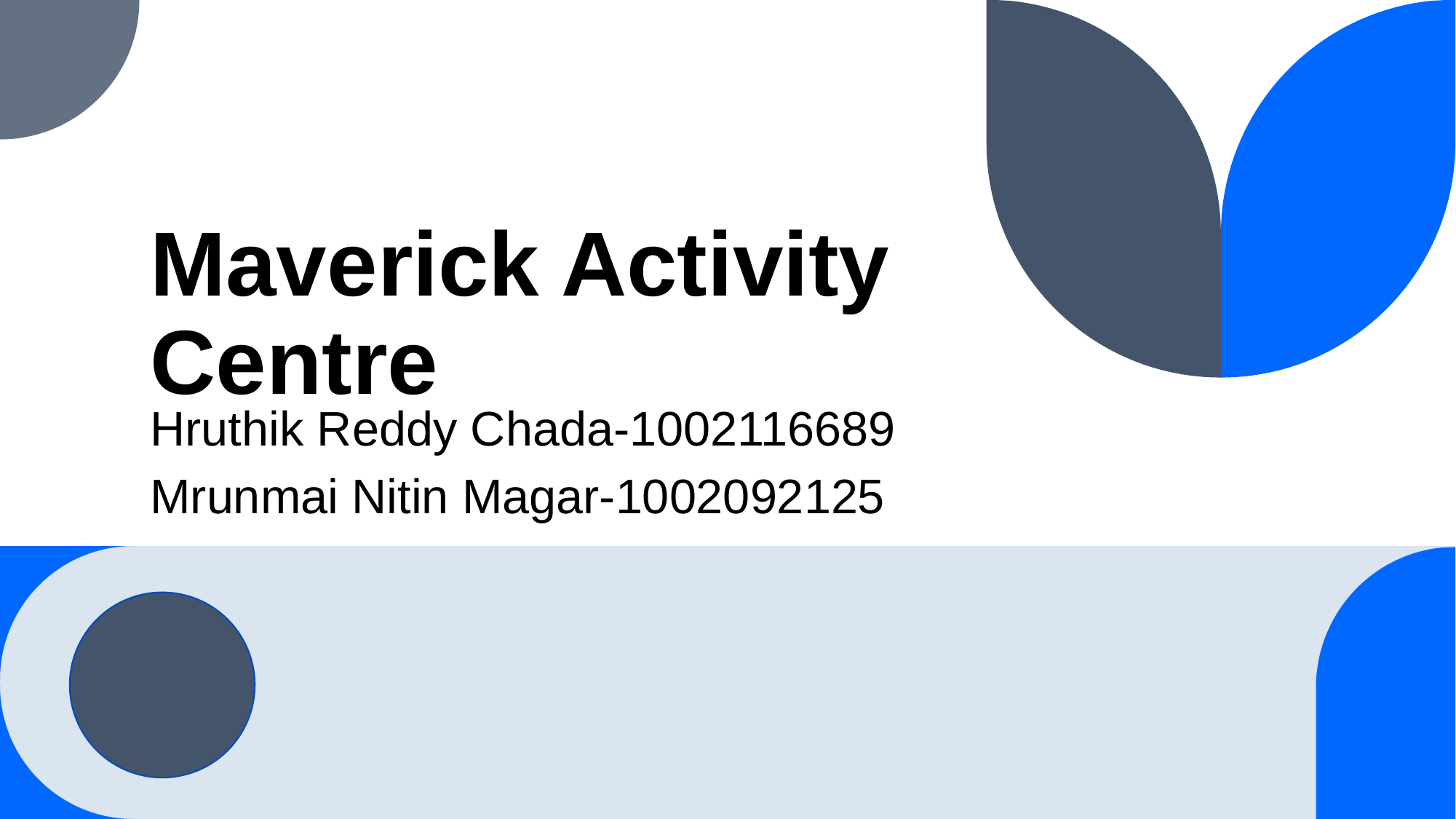

# Maverick Activity Centre
Hruthik Reddy Chada-1002116689
Mrunmai Nitin Magar-1002092125